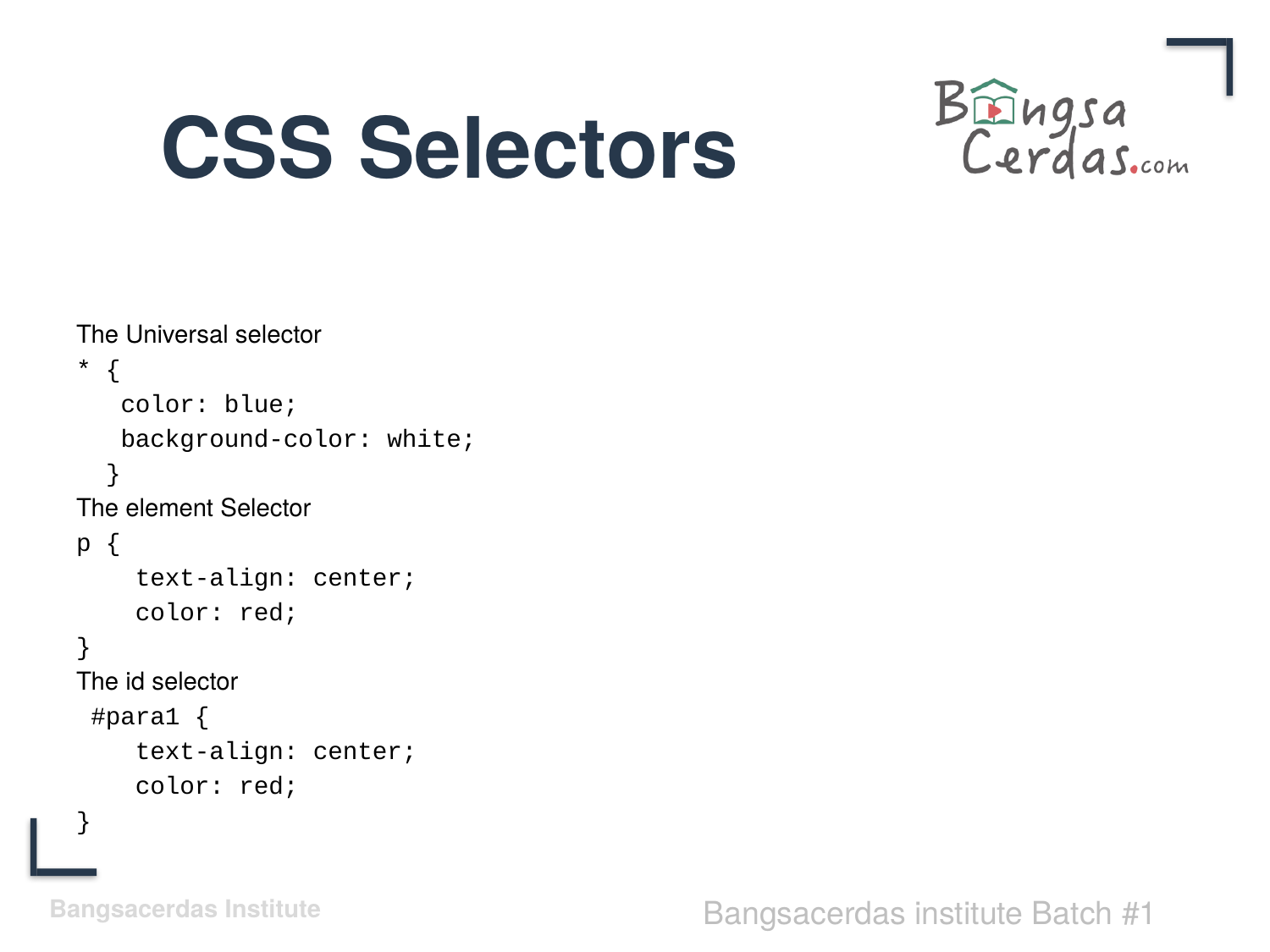

# CSS Selectors
The Universal selector
* {
   color: blue;
   background-color: white;
  }
The element Selector
p {
    text-align: center;
    color: red;
}
The id selector
 #para1 {
    text-align: center;
    color: red;
}